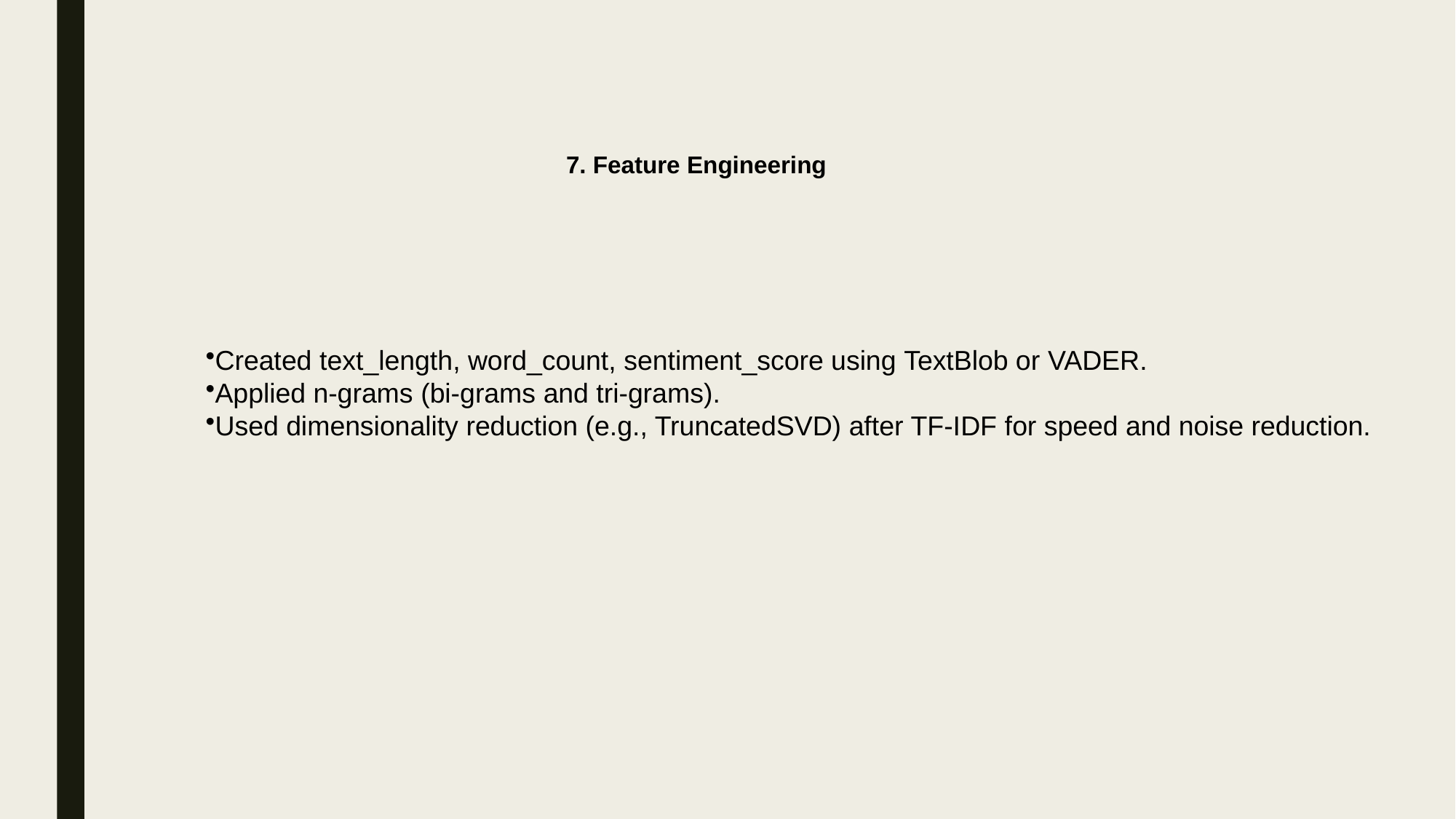

7. Feature Engineering
Created text_length, word_count, sentiment_score using TextBlob or VADER.
Applied n-grams (bi-grams and tri-grams).
Used dimensionality reduction (e.g., TruncatedSVD) after TF-IDF for speed and noise reduction.